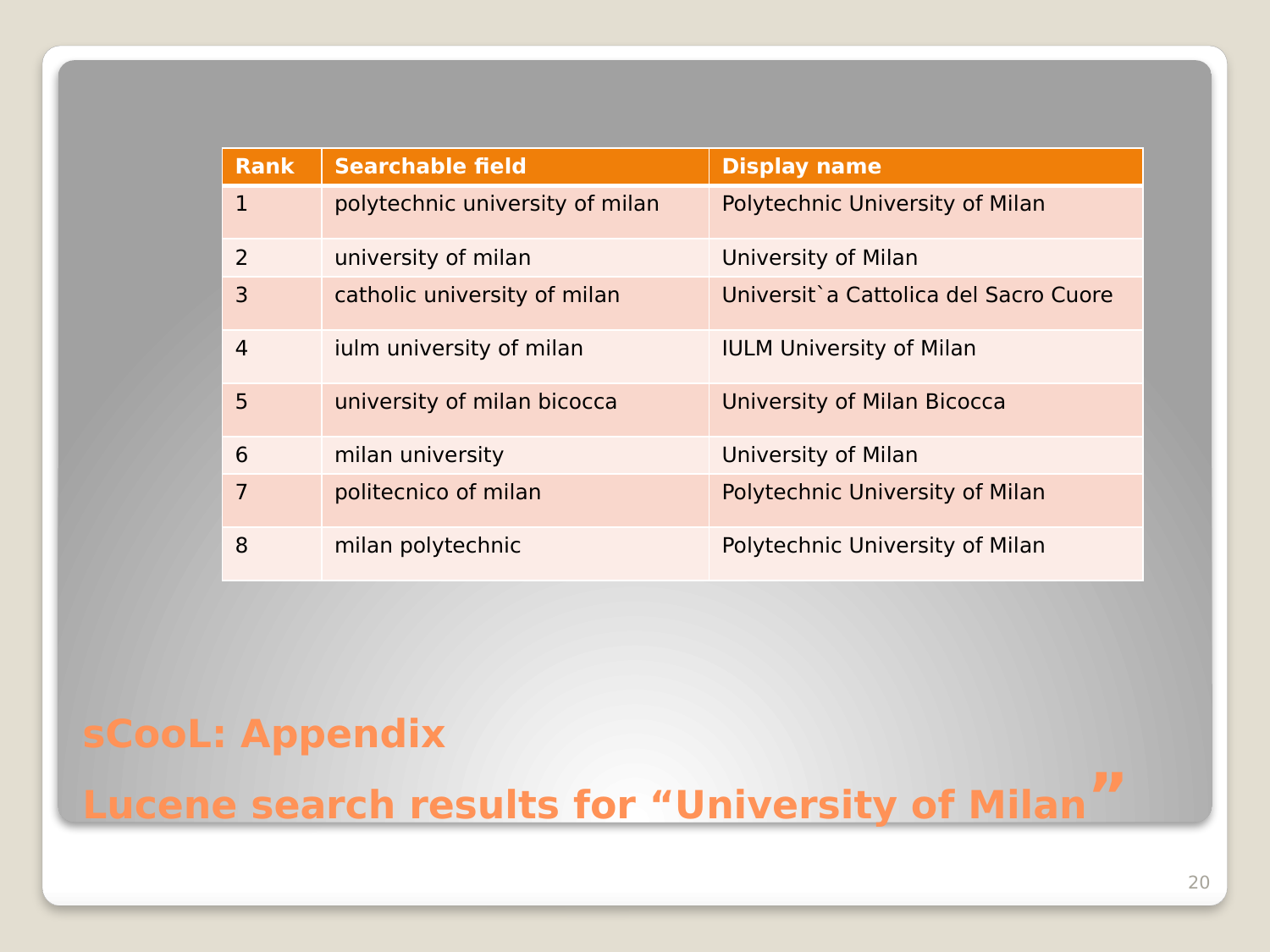

| Rank | Searchable field | Display name |
| --- | --- | --- |
| 1 | polytechnic university of milan | Polytechnic University of Milan |
| 2 | university of milan | University of Milan |
| 3 | catholic university of milan | Universit`a Cattolica del Sacro Cuore |
| 4 | iulm university of milan | IULM University of Milan |
| 5 | university of milan bicocca | University of Milan Bicocca |
| 6 | milan university | University of Milan |
| 7 | politecnico of milan | Polytechnic University of Milan |
| 8 | milan polytechnic | Polytechnic University of Milan |
# sCooL: Appendix Lucene search results for “University of Milan”
20